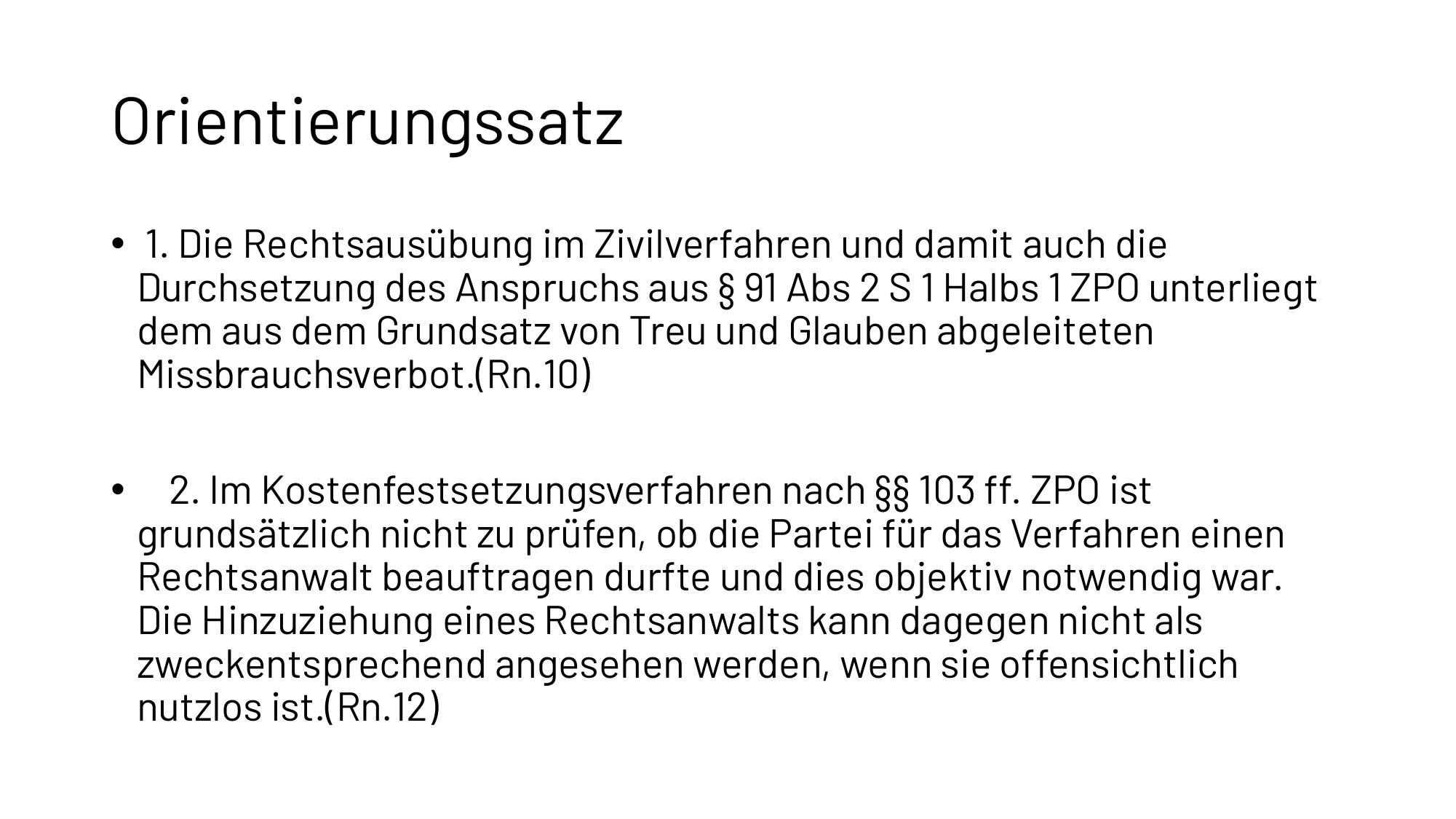

# Orientierungssatz
 1. Die Rechtsausübung im Zivilverfahren und damit auch die Durchsetzung des Anspruchs aus § 91 Abs 2 S 1 Halbs 1 ZPO unterliegt dem aus dem Grundsatz von Treu und Glauben abgeleiteten Missbrauchsverbot.(Rn.10)

    2. Im Kostenfestsetzungsverfahren nach §§ 103 ff. ZPO ist grundsätzlich nicht zu prüfen, ob die Partei für das Verfahren einen Rechtsanwalt beauftragen durfte und dies objektiv notwendig war. Die Hinzuziehung eines Rechtsanwalts kann dagegen nicht als zweckentsprechend angesehen werden, wenn sie offensichtlich nutzlos ist.(Rn.12)